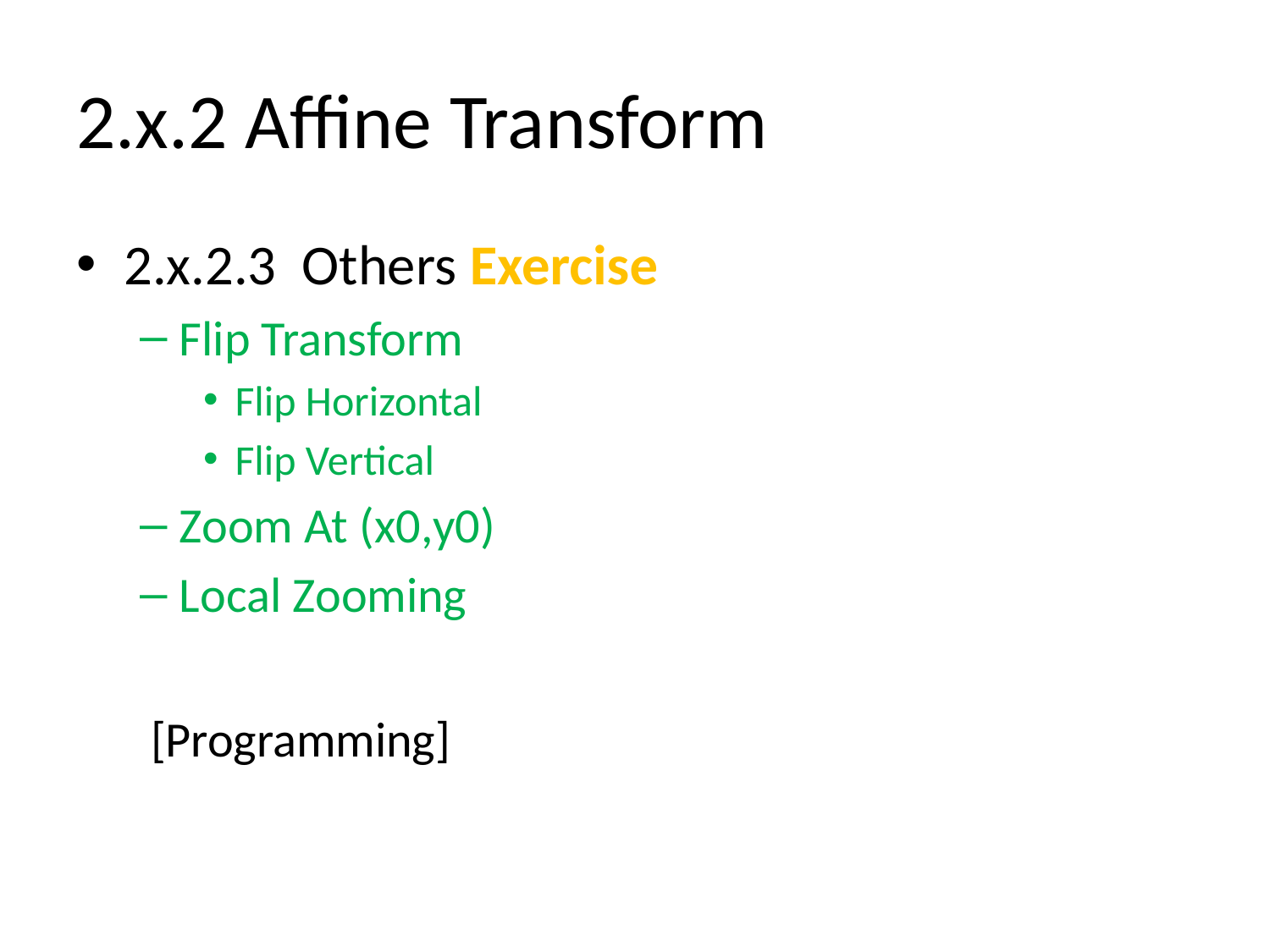

# 2.x.2 Affine Transform
2.x.2.3  Others Exercise
Flip Transform
Flip Horizontal
Flip Vertical
Zoom At (x0,y0)
Local Zooming

 [Programming]